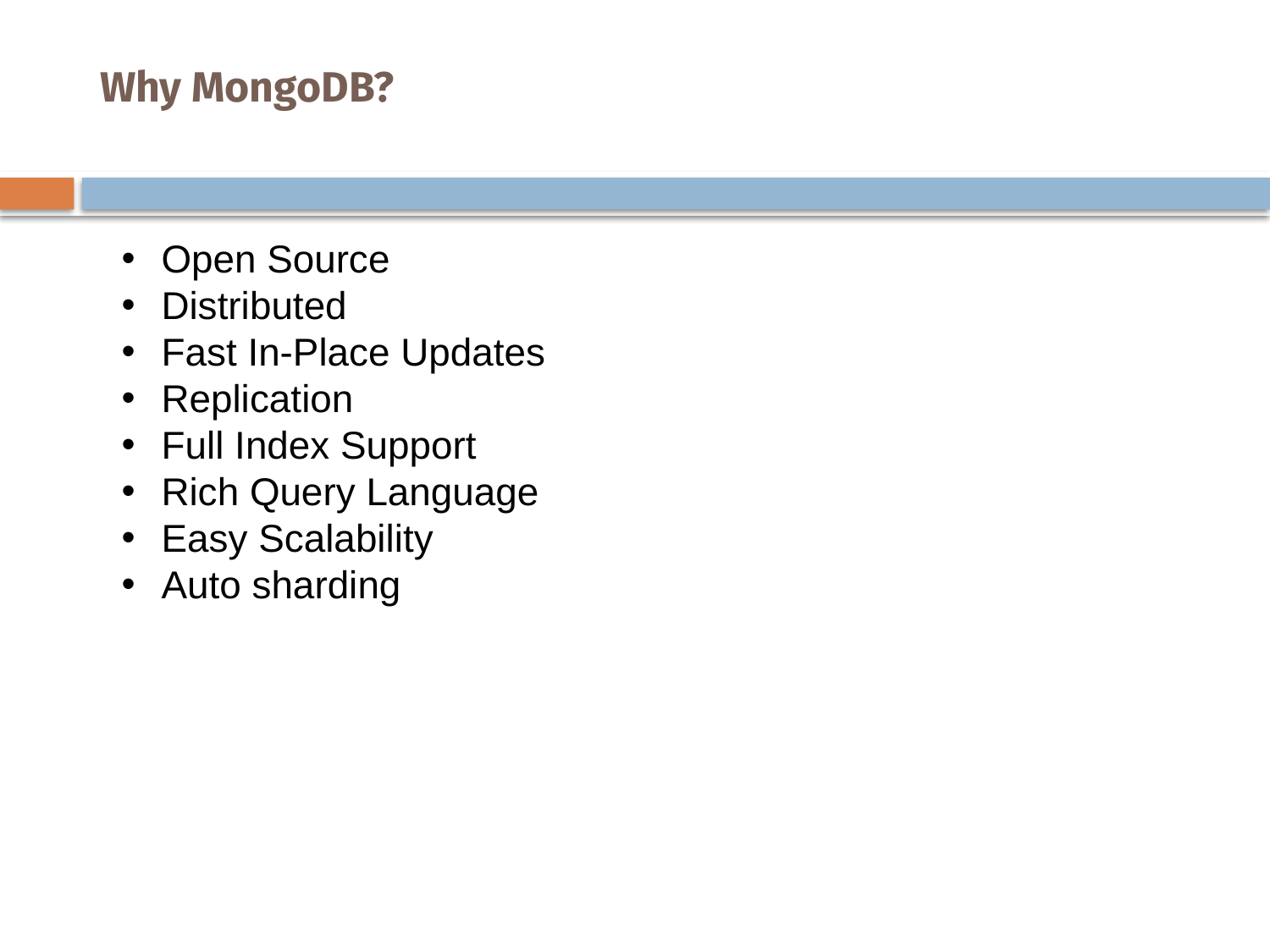

# Why MongoDB?

Open Source
Distributed
Fast In-Place Updates
Replication
Full Index Support
Rich Query Language
Easy Scalability
Auto sharding